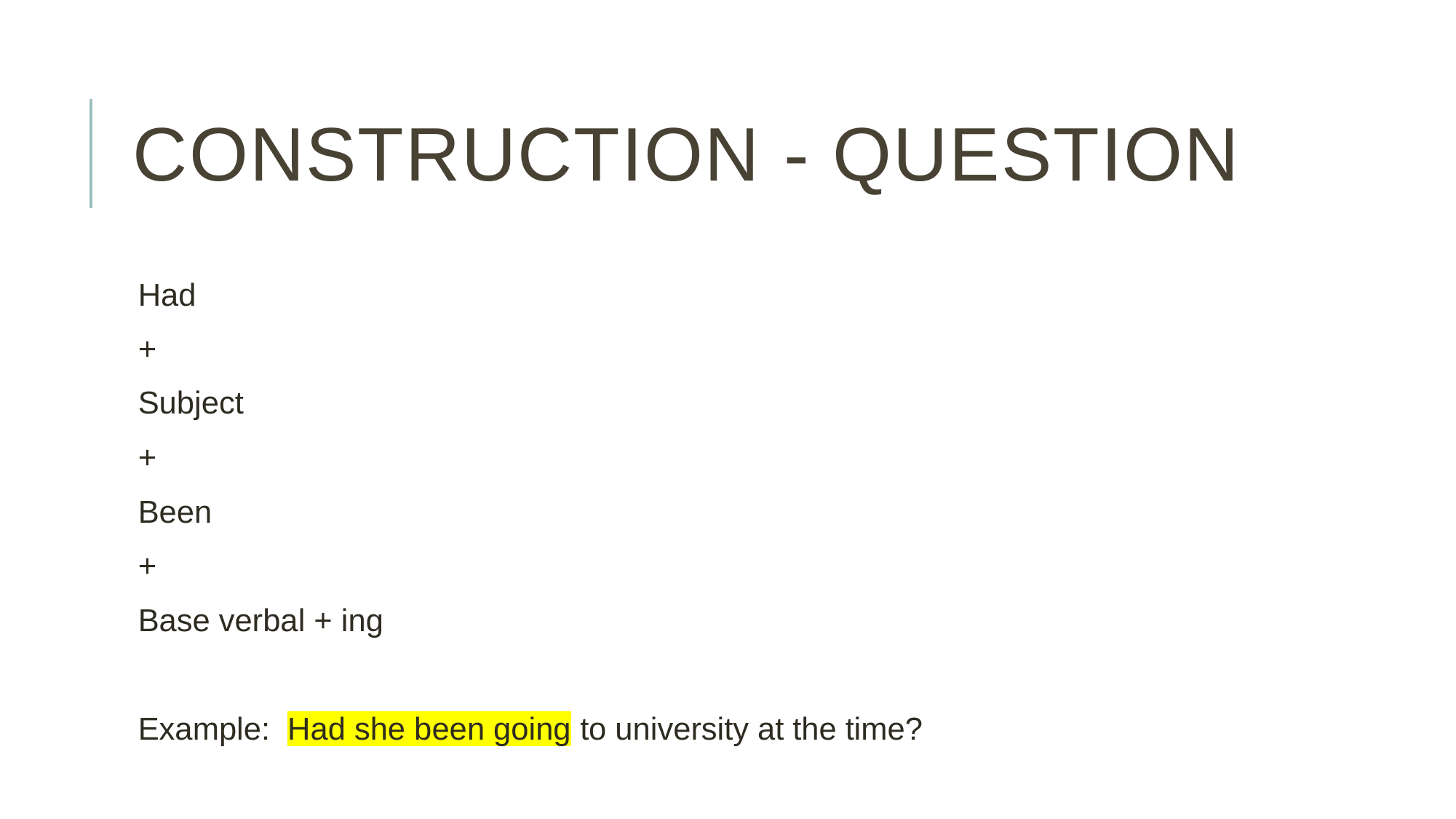

# Construction - Question
Had
+
Subject
+
Been
+
Base verbal + ing

Example:  Had she been going to university at the time?